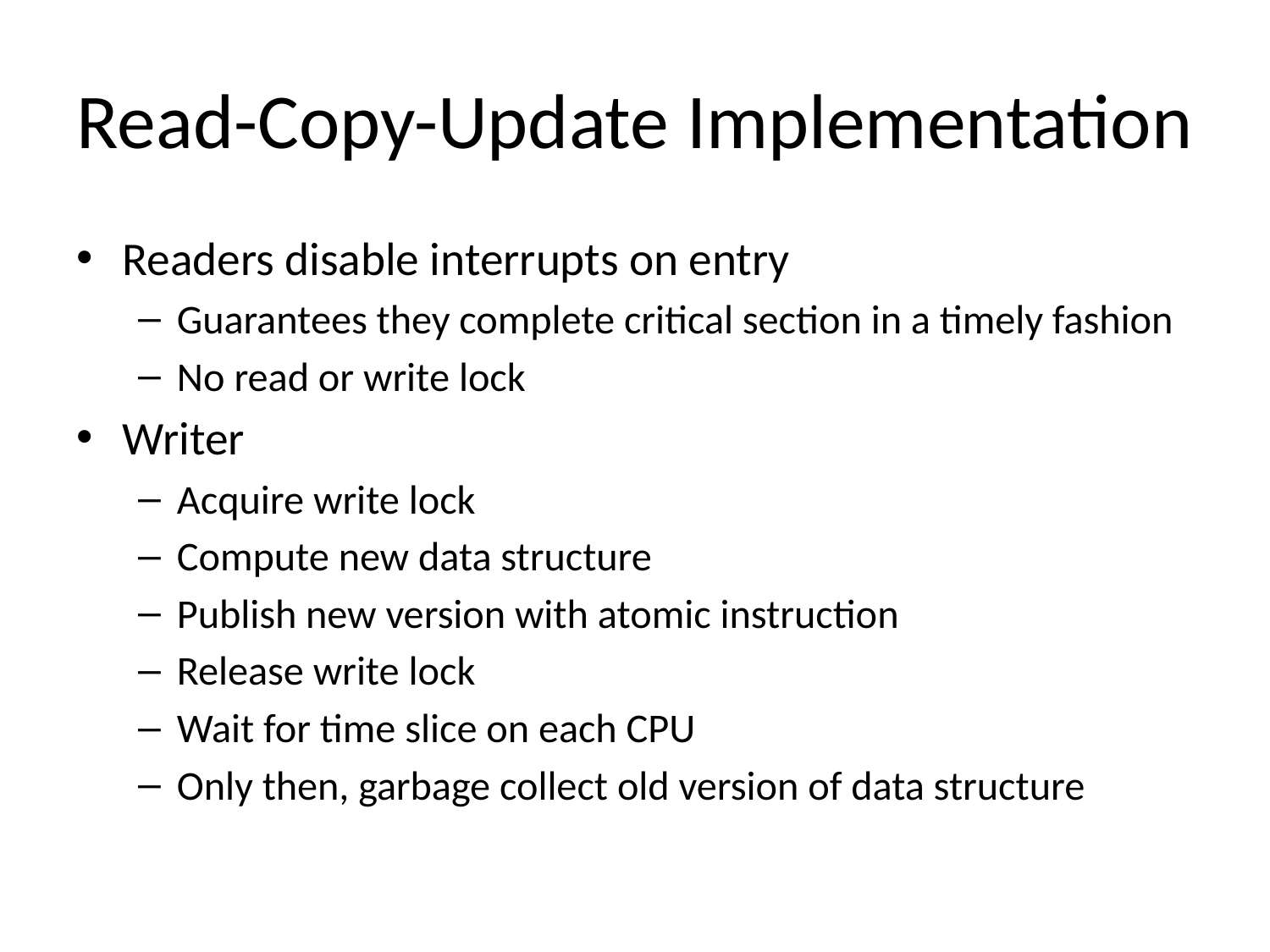

# Read-Copy-Update Implementation
Readers disable interrupts on entry
Guarantees they complete critical section in a timely fashion
No read or write lock
Writer
Acquire write lock
Compute new data structure
Publish new version with atomic instruction
Release write lock
Wait for time slice on each CPU
Only then, garbage collect old version of data structure